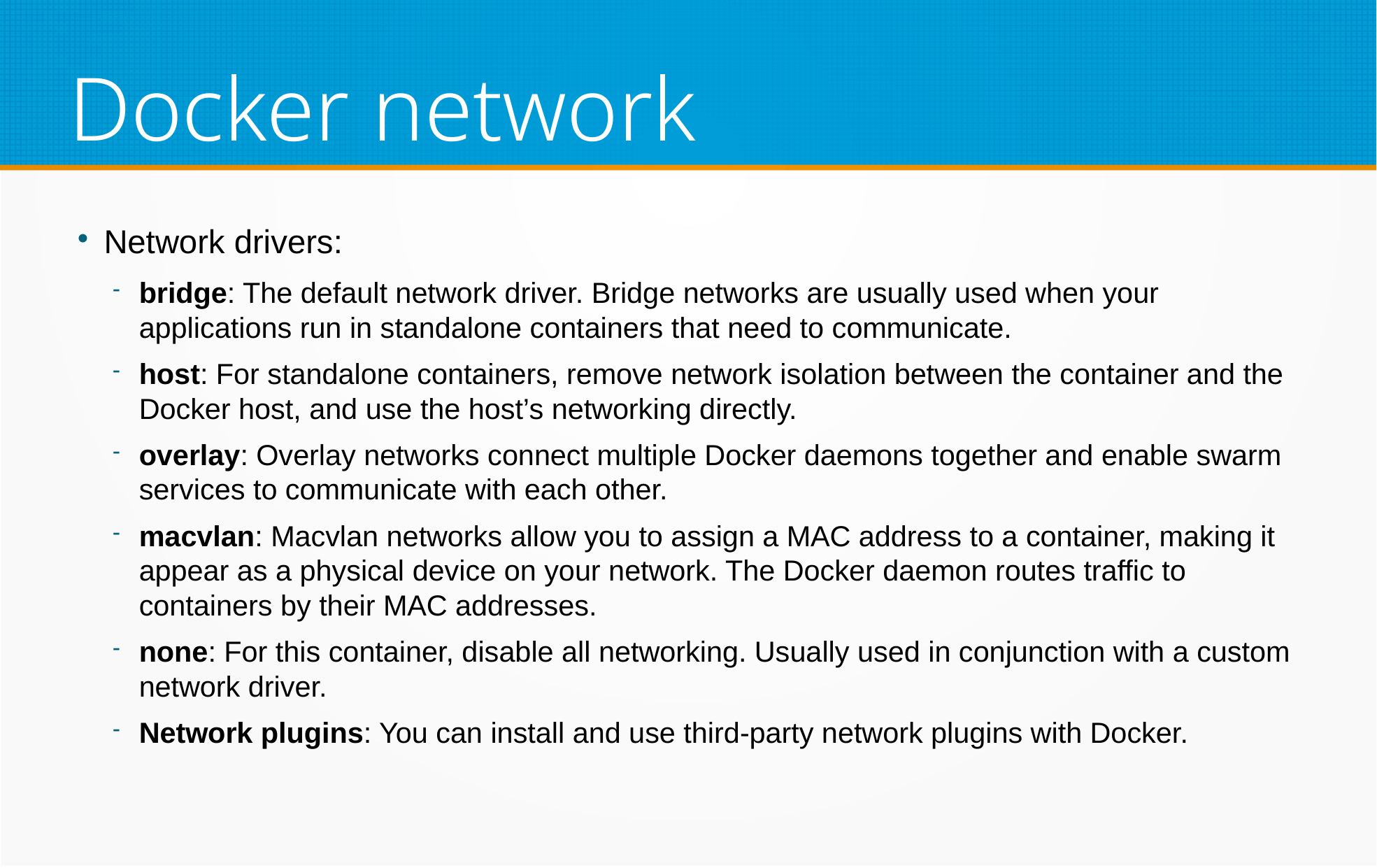

Docker network
Network drivers:
bridge: The default network driver. Bridge networks are usually used when your applications run in standalone containers that need to communicate.
host: For standalone containers, remove network isolation between the container and the Docker host, and use the host’s networking directly.
overlay: Overlay networks connect multiple Docker daemons together and enable swarm services to communicate with each other.
macvlan: Macvlan networks allow you to assign a MAC address to a container, making it appear as a physical device on your network. The Docker daemon routes traffic to containers by their MAC addresses.
none: For this container, disable all networking. Usually used in conjunction with a custom network driver.
Network plugins: You can install and use third-party network plugins with Docker.